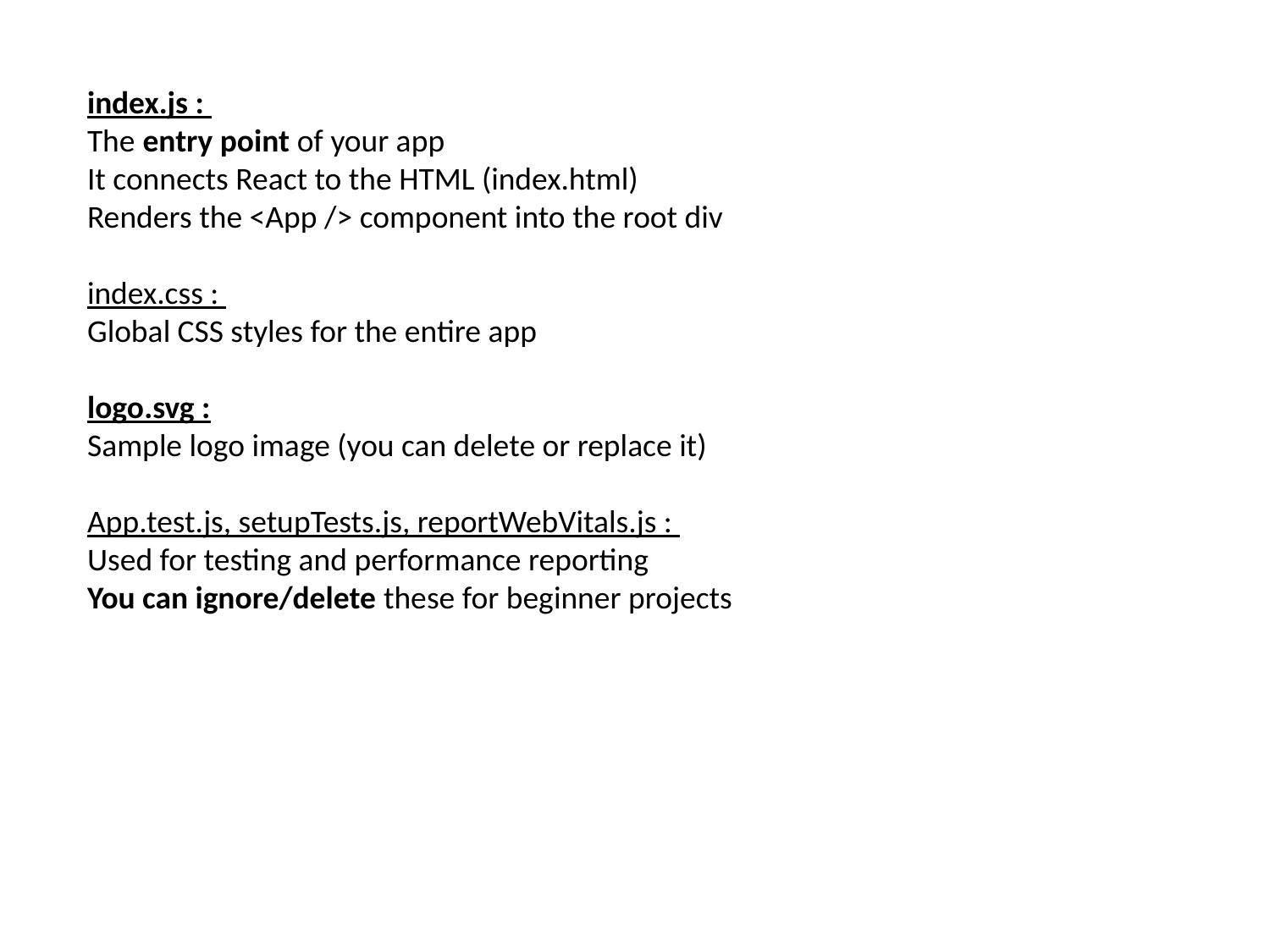

index.js :
The entry point of your app
It connects React to the HTML (index.html)
Renders the <App /> component into the root div

index.css :
Global CSS styles for the entire app

logo.svg :
Sample logo image (you can delete or replace it)

App.test.js, setupTests.js, reportWebVitals.js :
Used for testing and performance reporting
You can ignore/delete these for beginner projects